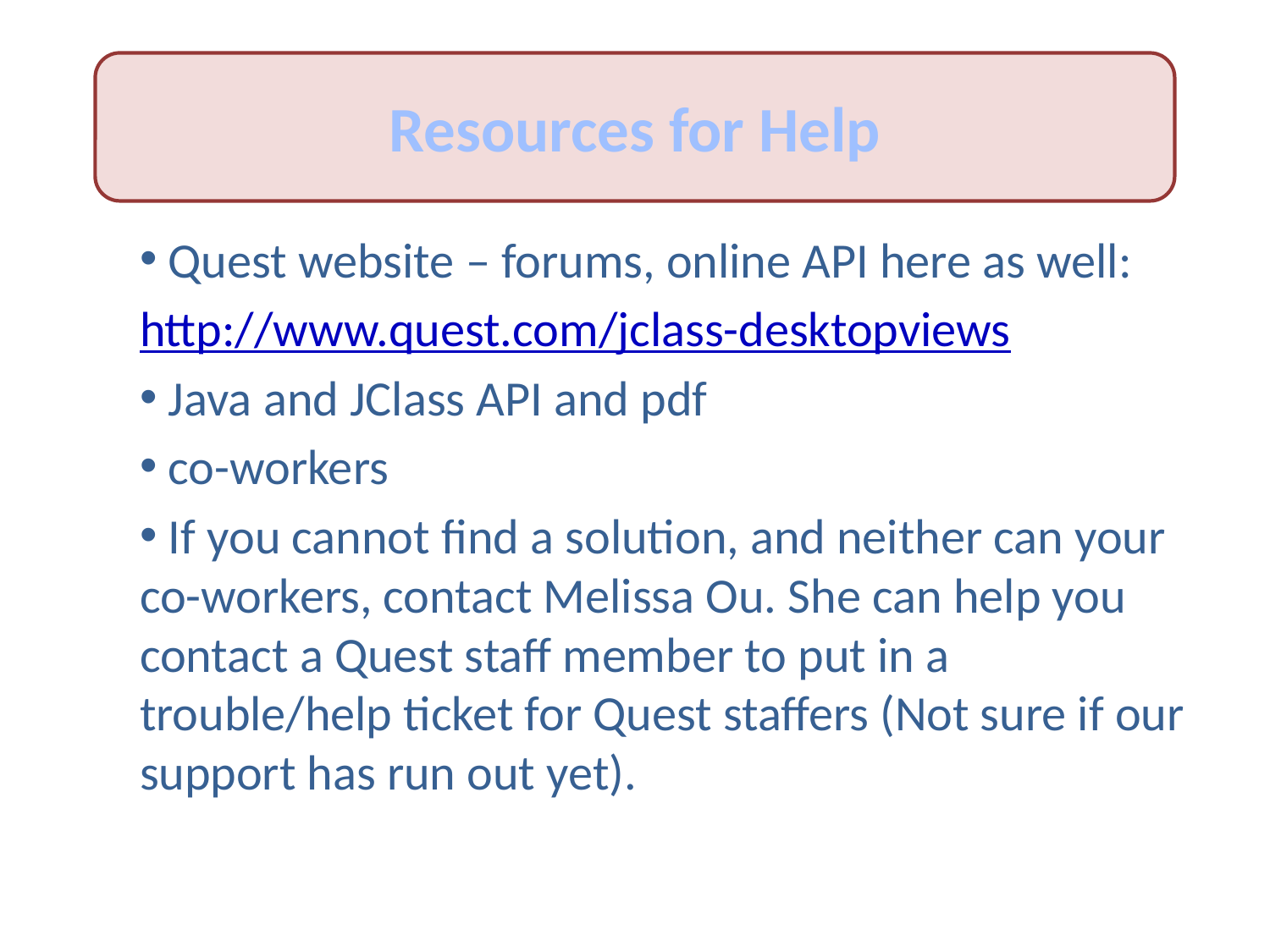

Resources for Help
 Quest website – forums, online API here as well:
http://www.quest.com/jclass-desktopviews
 Java and JClass API and pdf
 co-workers
 If you cannot find a solution, and neither can your co-workers, contact Melissa Ou. She can help you contact a Quest staff member to put in a trouble/help ticket for Quest staffers (Not sure if our support has run out yet).